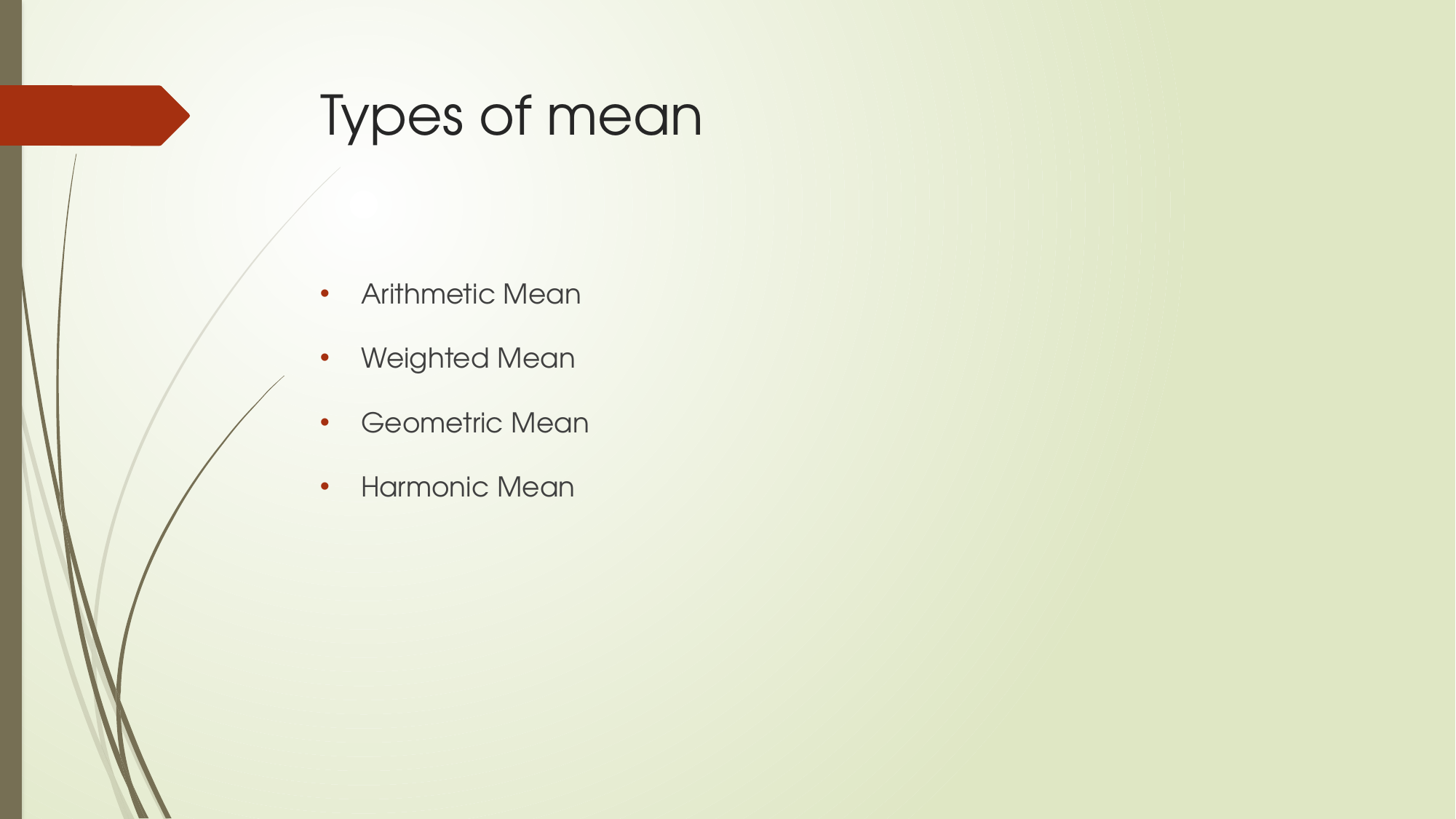

# Types of mean
Arithmetic Mean
Weighted Mean
Geometric Mean
Harmonic Mean